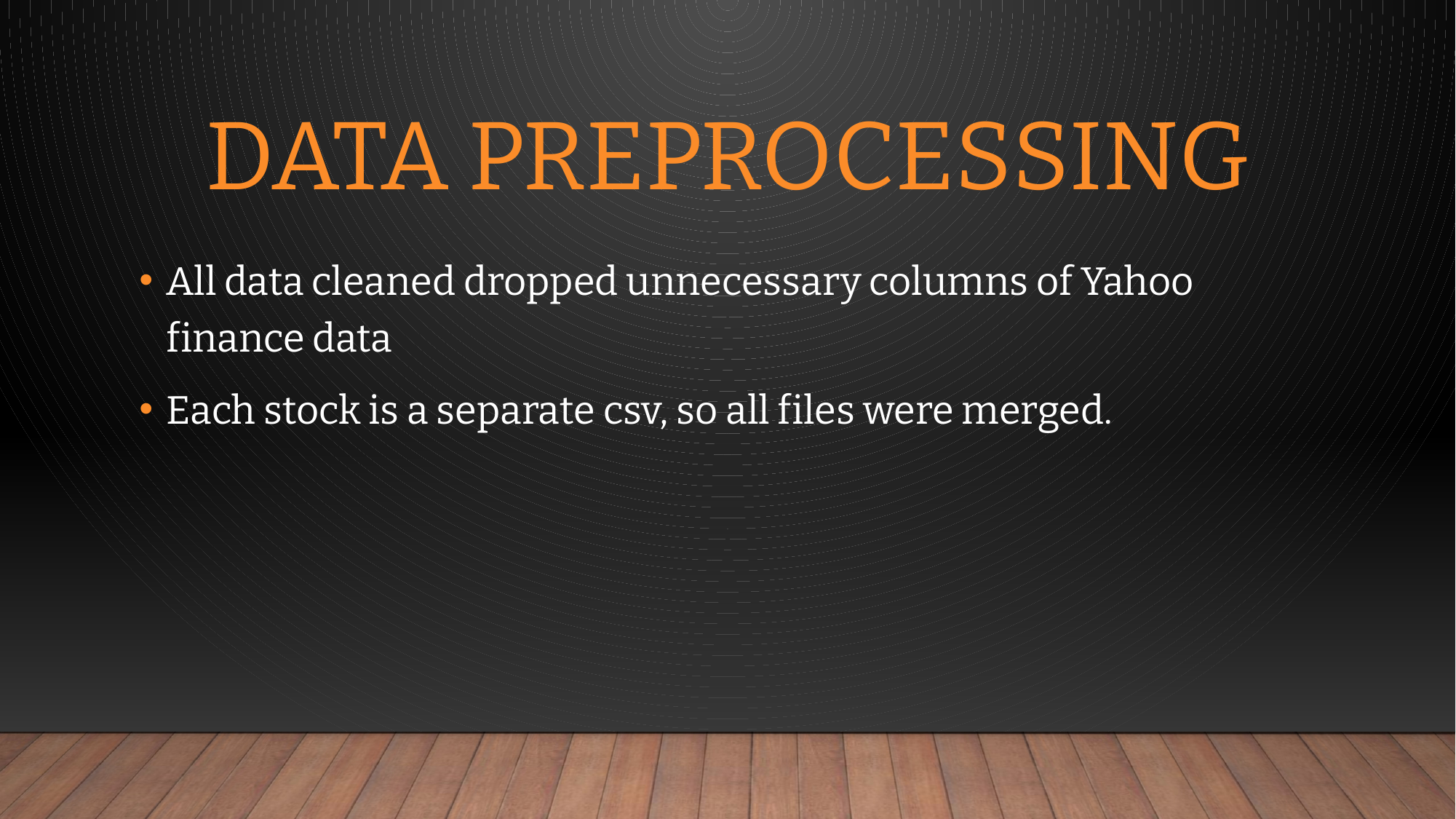

# Data Preprocessing
All data cleaned dropped unnecessary columns of Yahoo finance data
Each stock is a separate csv, so all files were merged.